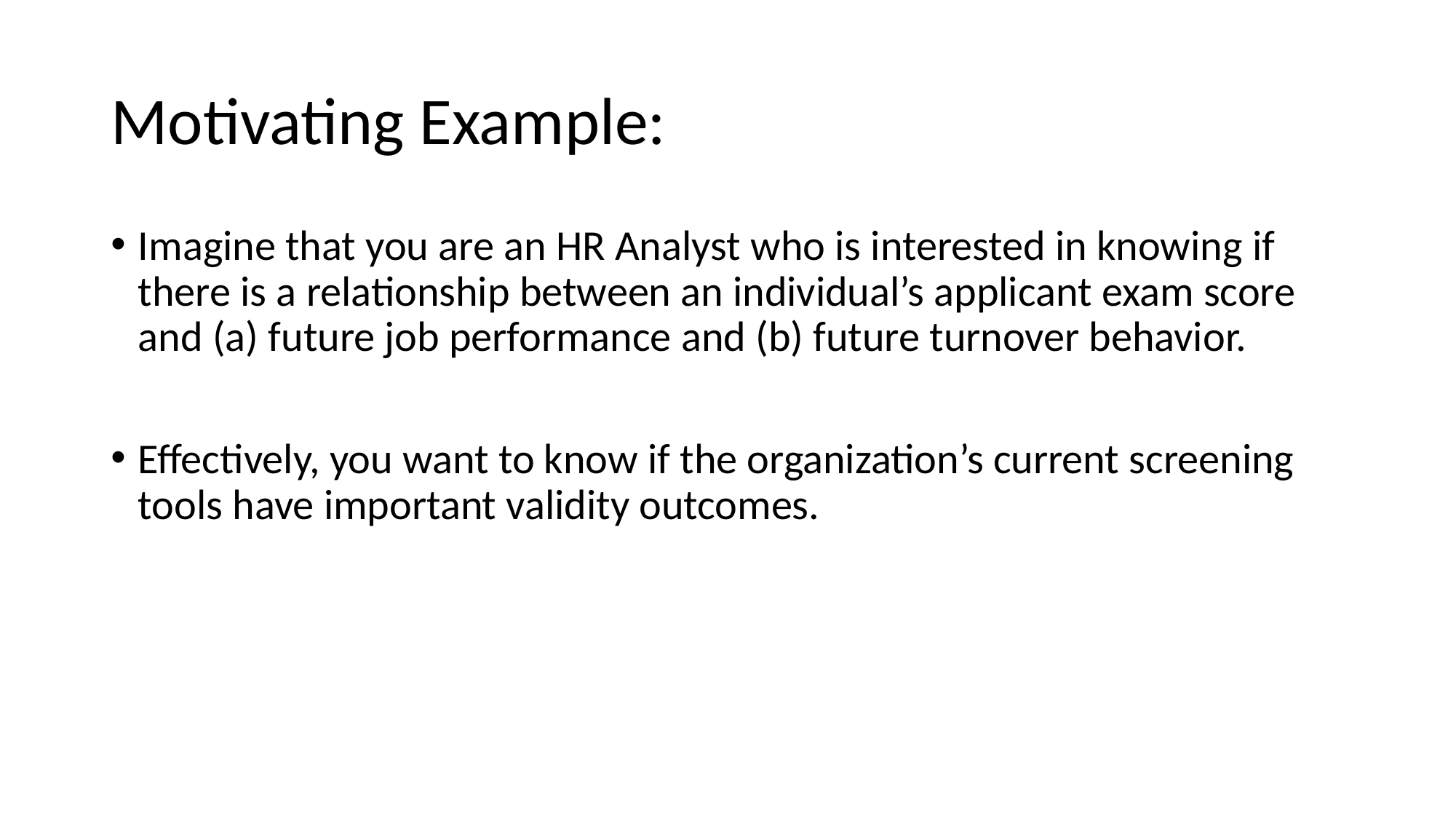

# Motivating Example:
Imagine that you are an HR Analyst who is interested in knowing if there is a relationship between an individual’s applicant exam score and (a) future job performance and (b) future turnover behavior.

Effectively, you want to know if the organization’s current screening tools have important validity outcomes.